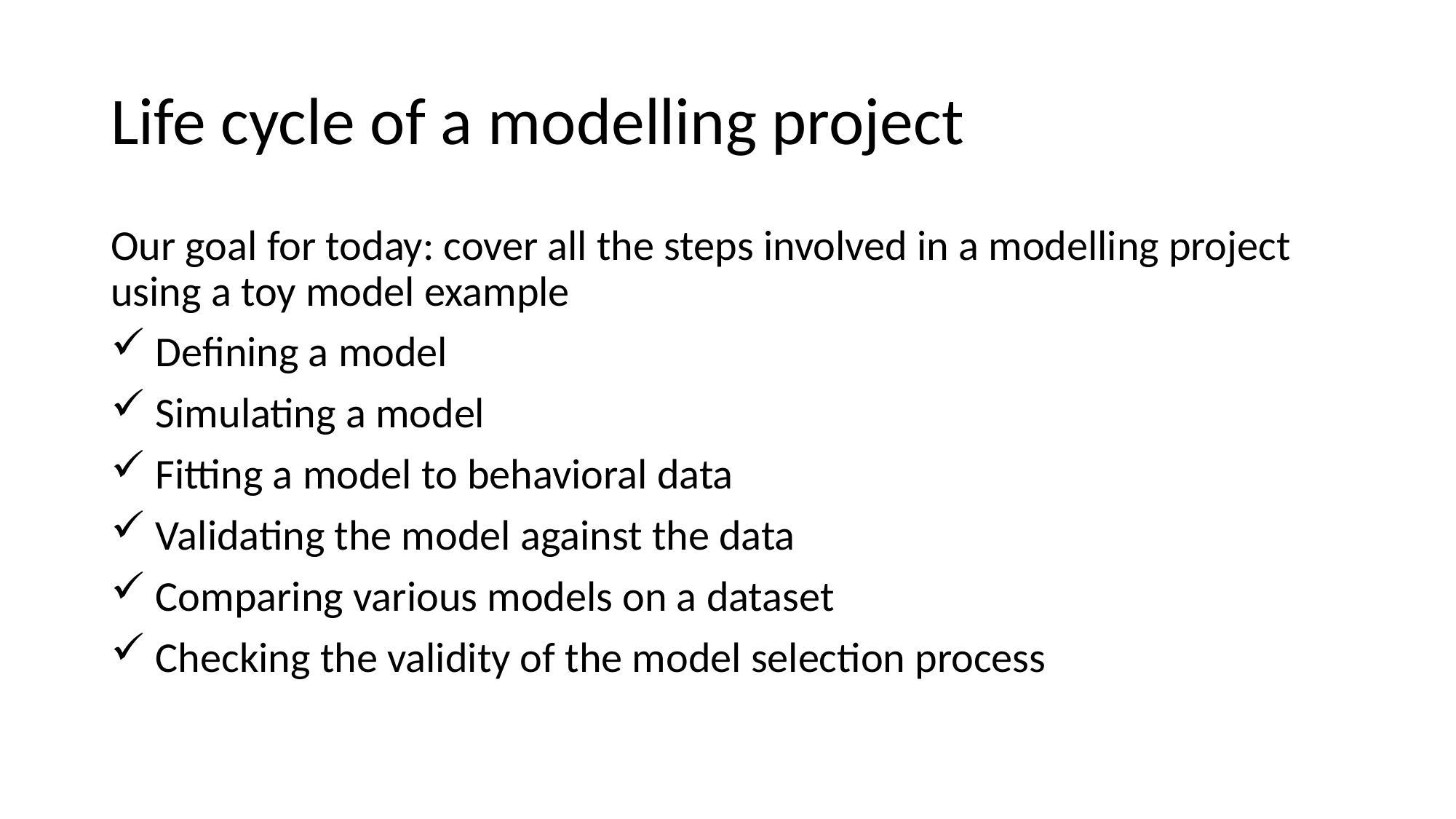

# Life cycle of a modelling project
Our goal for today: cover all the steps involved in a modelling project using a toy model example
 Defining a model
 Simulating a model
 Fitting a model to behavioral data
 Validating the model against the data
 Comparing various models on a dataset
 Checking the validity of the model selection process